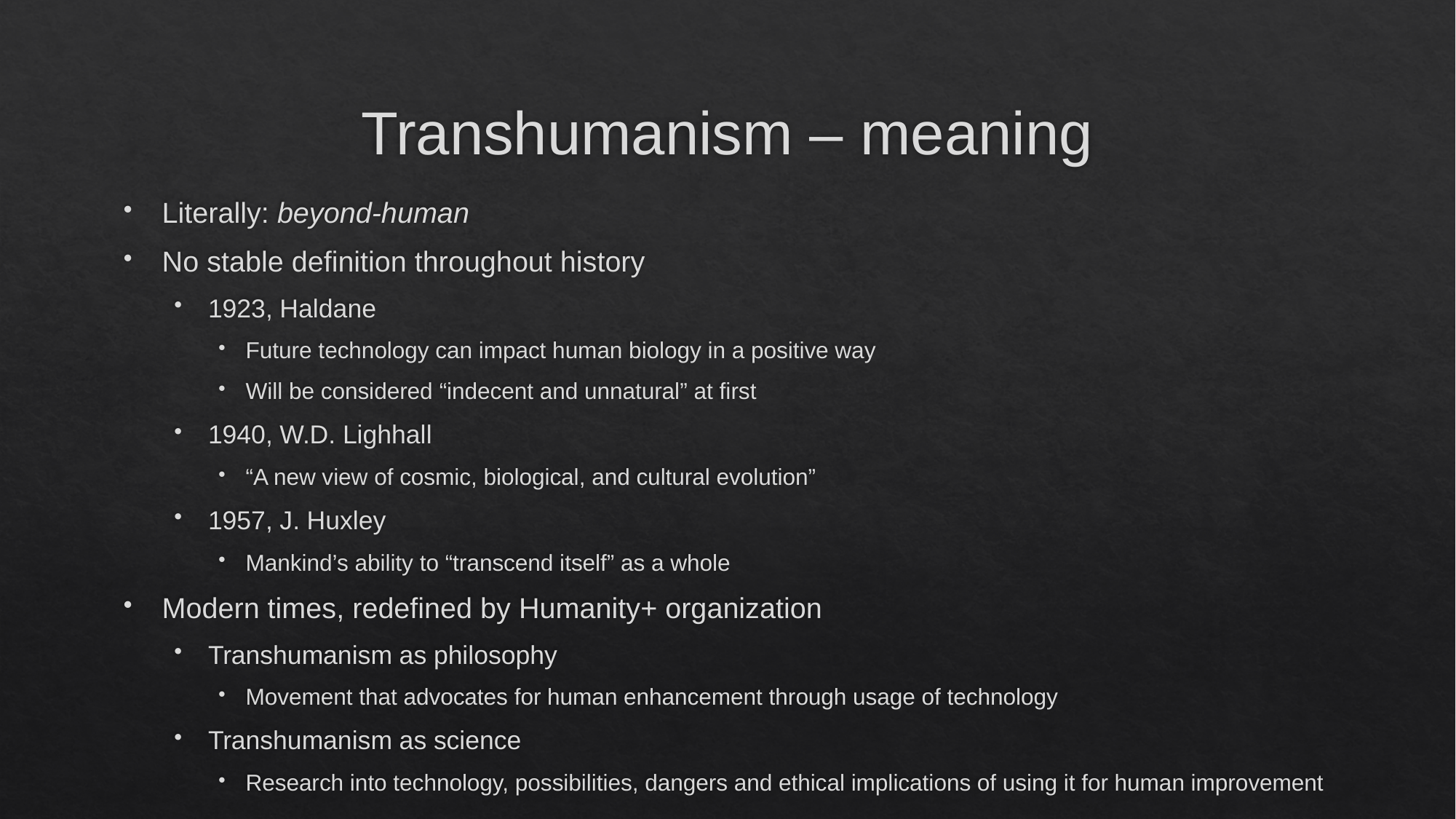

# Transhumanism – meaning
Literally: beyond-human
No stable definition throughout history
1923, Haldane
Future technology can impact human biology in a positive way
Will be considered “indecent and unnatural” at first
1940, W.D. Lighhall
“A new view of cosmic, biological, and cultural evolution”
1957, J. Huxley
Mankind’s ability to “transcend itself” as a whole
Modern times, redefined by Humanity+ organization
Transhumanism as philosophy
Movement that advocates for human enhancement through usage of technology
Transhumanism as science
Research into technology, possibilities, dangers and ethical implications of using it for human improvement